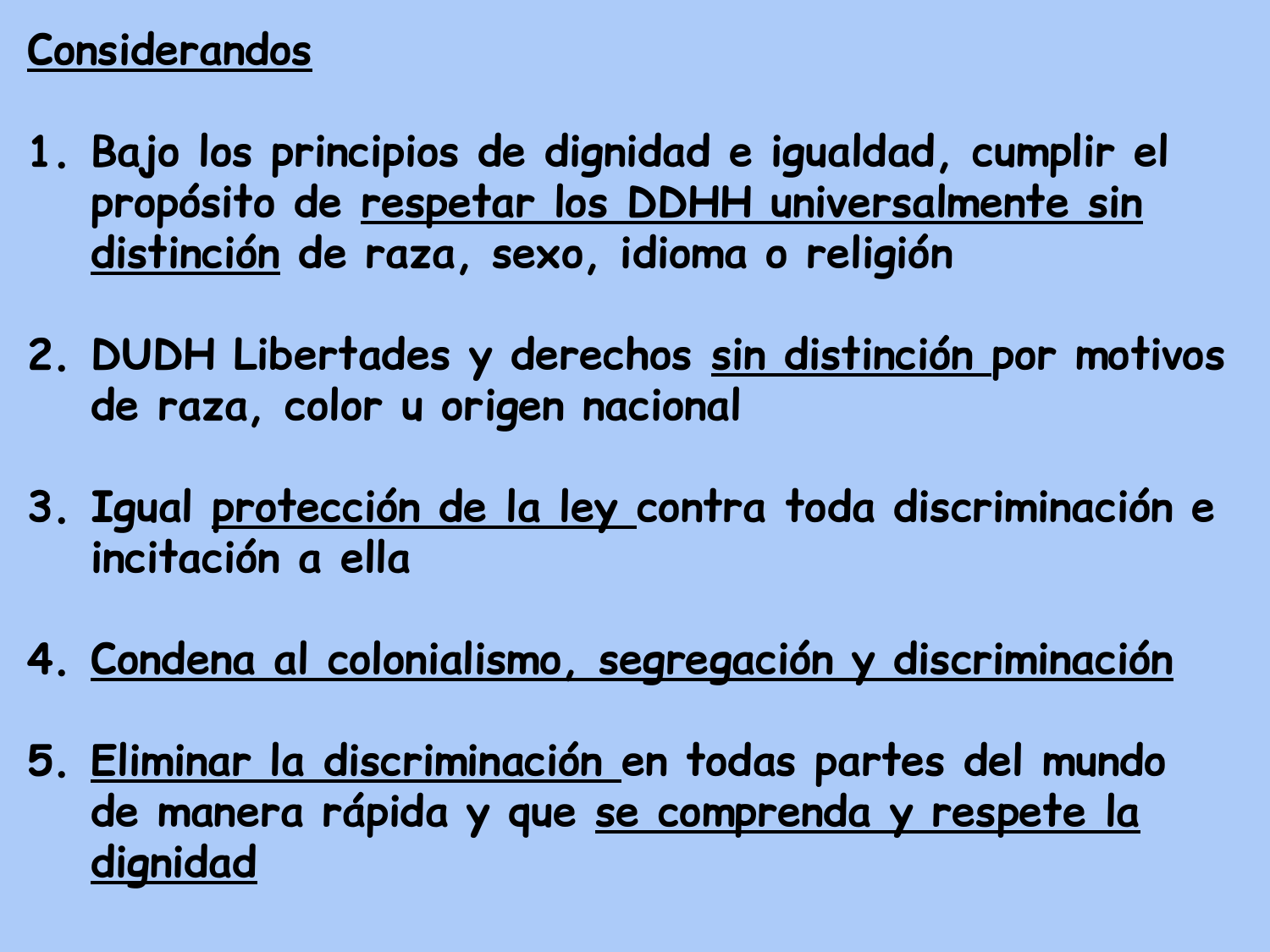

Considerandos

Bajo los principios de dignidad e igualdad, cumplir el propósito de respetar los DDHH universalmente sin distinción de raza, sexo, idioma o religión

DUDH Libertades y derechos sin distinción por motivos de raza, color u origen nacional

Igual protección de la ley contra toda discriminación e incitación a ella

Condena al colonialismo, segregación y discriminación

Eliminar la discriminación en todas partes del mundo de manera rápida y que se comprenda y respete la dignidad